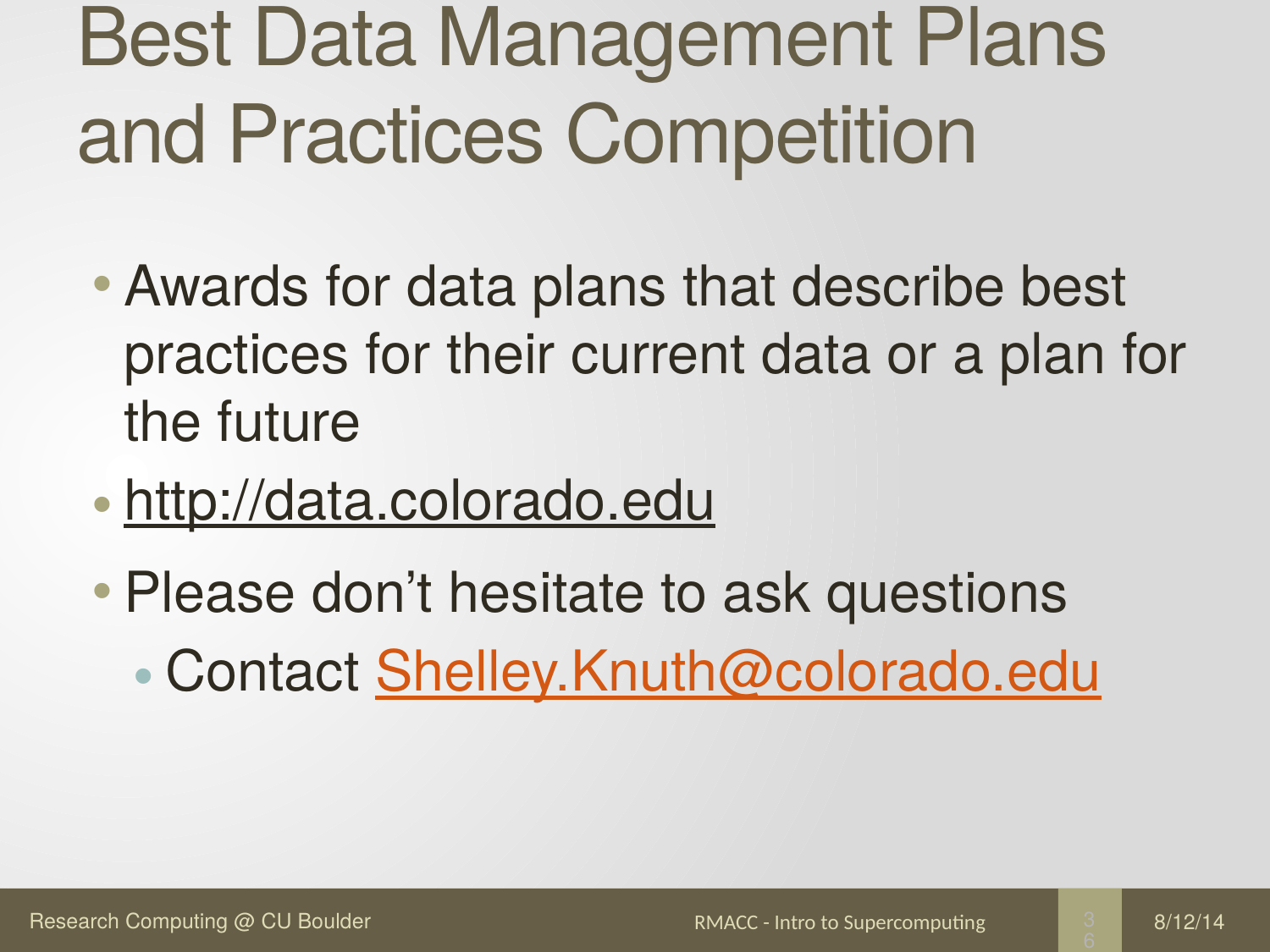

# Best Data Management Plans and Practices Competition
Awards for data plans that describe best practices for their current data or a plan for the future
http://data.colorado.edu
Please don’t hesitate to ask questions
Contact Shelley.Knuth@colorado.edu

RMACC - Intro to Supercomputing
8/12/14
36